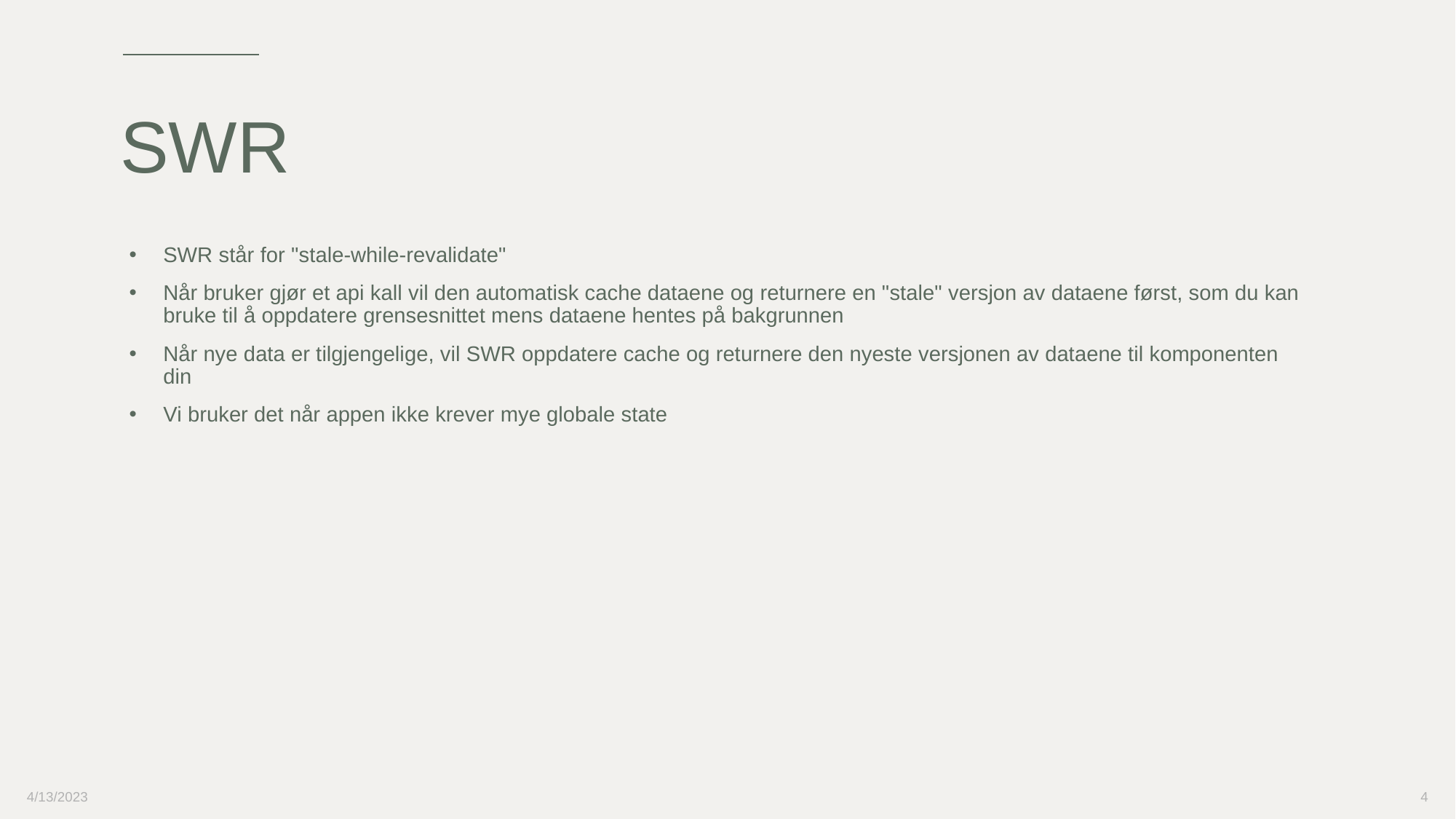

# SWR
SWR står for "stale-while-revalidate"
Når bruker gjør et api kall vil den automatisk cache dataene og returnere en "stale" versjon av dataene først, som du kan bruke til å oppdatere grensesnittet mens dataene hentes på bakgrunnen
Når nye data er tilgjengelige, vil SWR oppdatere cache og returnere den nyeste versjonen av dataene til komponenten din
Vi bruker det når appen ikke krever mye globale state
4/13/2023
4